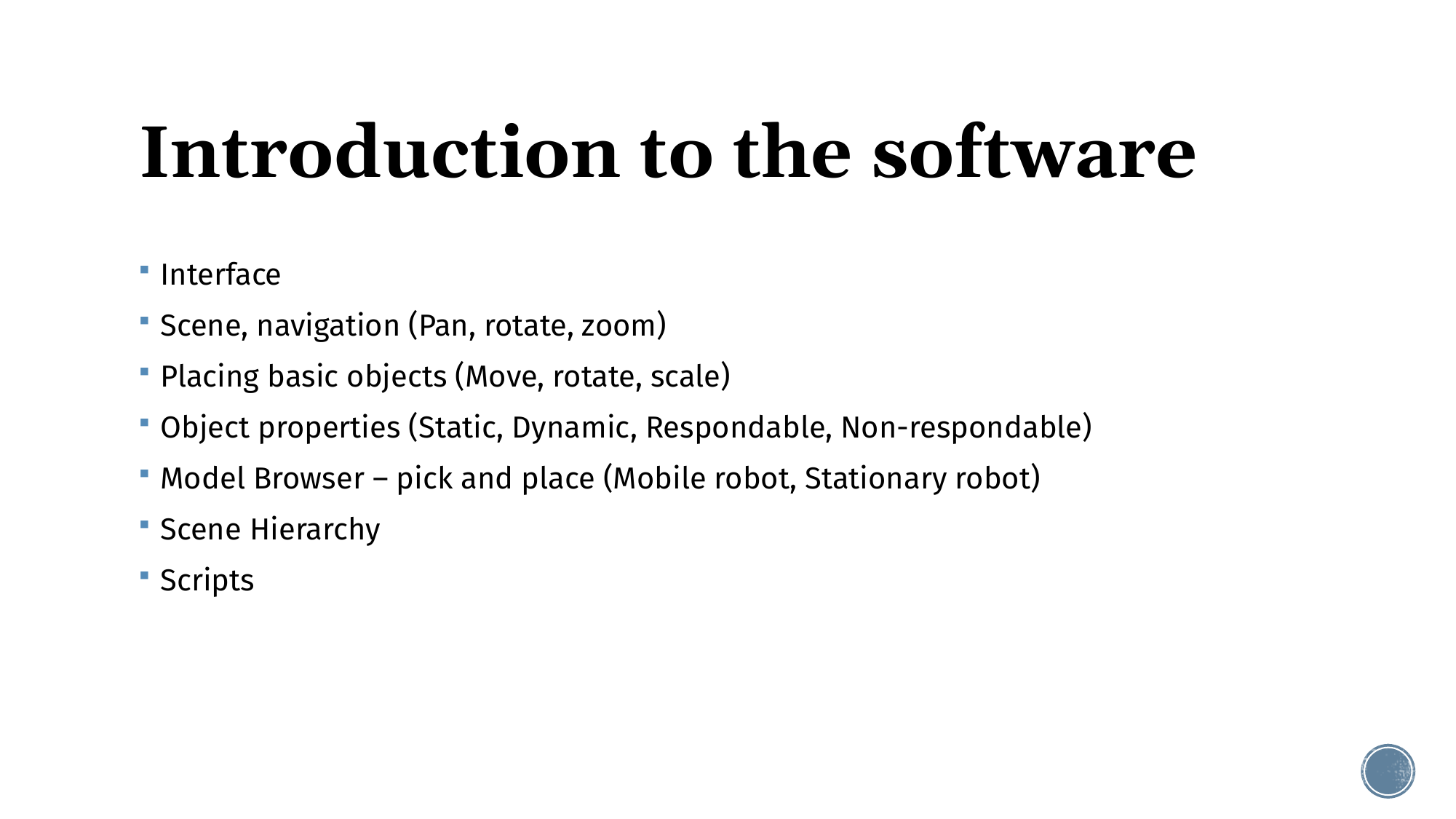

# Introduction to the software
Interface
Scene, navigation (Pan, rotate, zoom)
Placing basic objects (Move, rotate, scale)
Object properties (Static, Dynamic, Respondable, Non-respondable)
Model Browser – pick and place (Mobile robot, Stationary robot)
Scene Hierarchy
Scripts